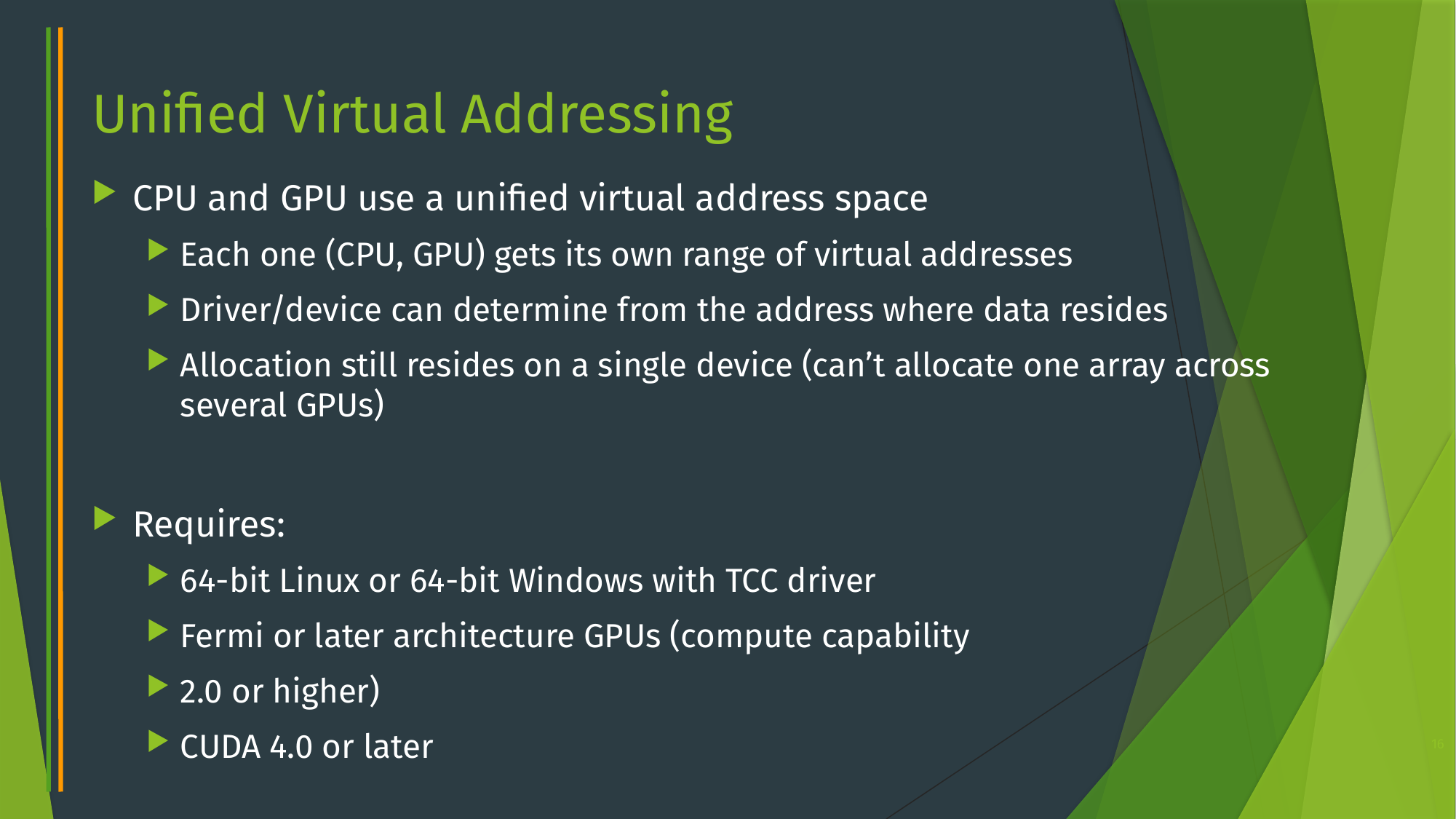

# Unified Virtual Addressing
CPU and GPU use a unified virtual address space
Each one (CPU, GPU) gets its own range of virtual addresses
Driver/device can determine from the address where data resides
Allocation still resides on a single device (can’t allocate one array across several GPUs)

Requires:
64-bit Linux or 64-bit Windows with TCC driver
Fermi or later architecture GPUs (compute capability
2.0 or higher)
CUDA 4.0 or later
16